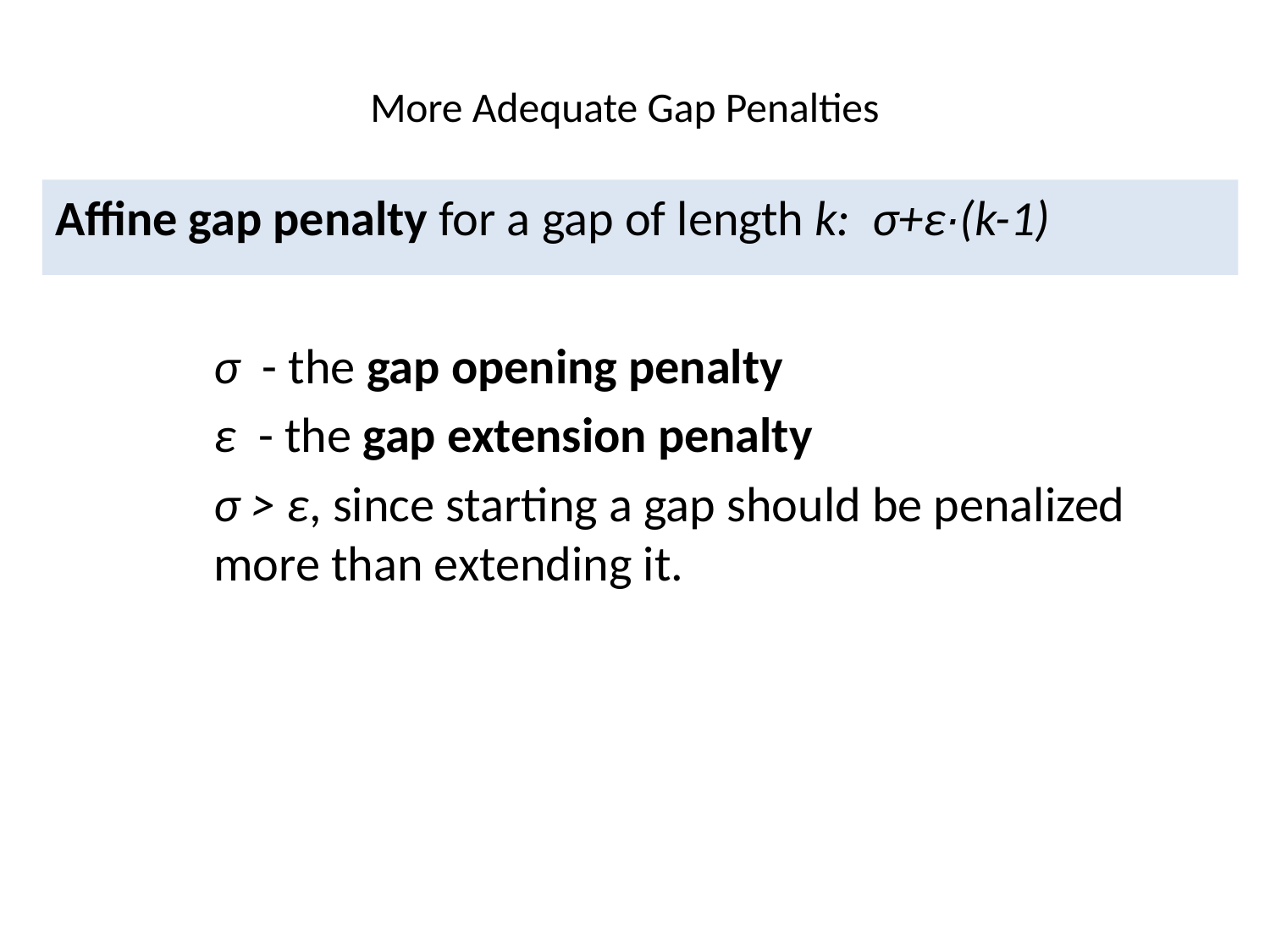

# More Adequate Gap Penalties
Affine gap penalty for a gap of length k:  σ+ε∙(k-1)
σ  - the gap opening penalty
ε  - the gap extension penalty
σ > ε, since starting a gap should be penalized more than extending it.